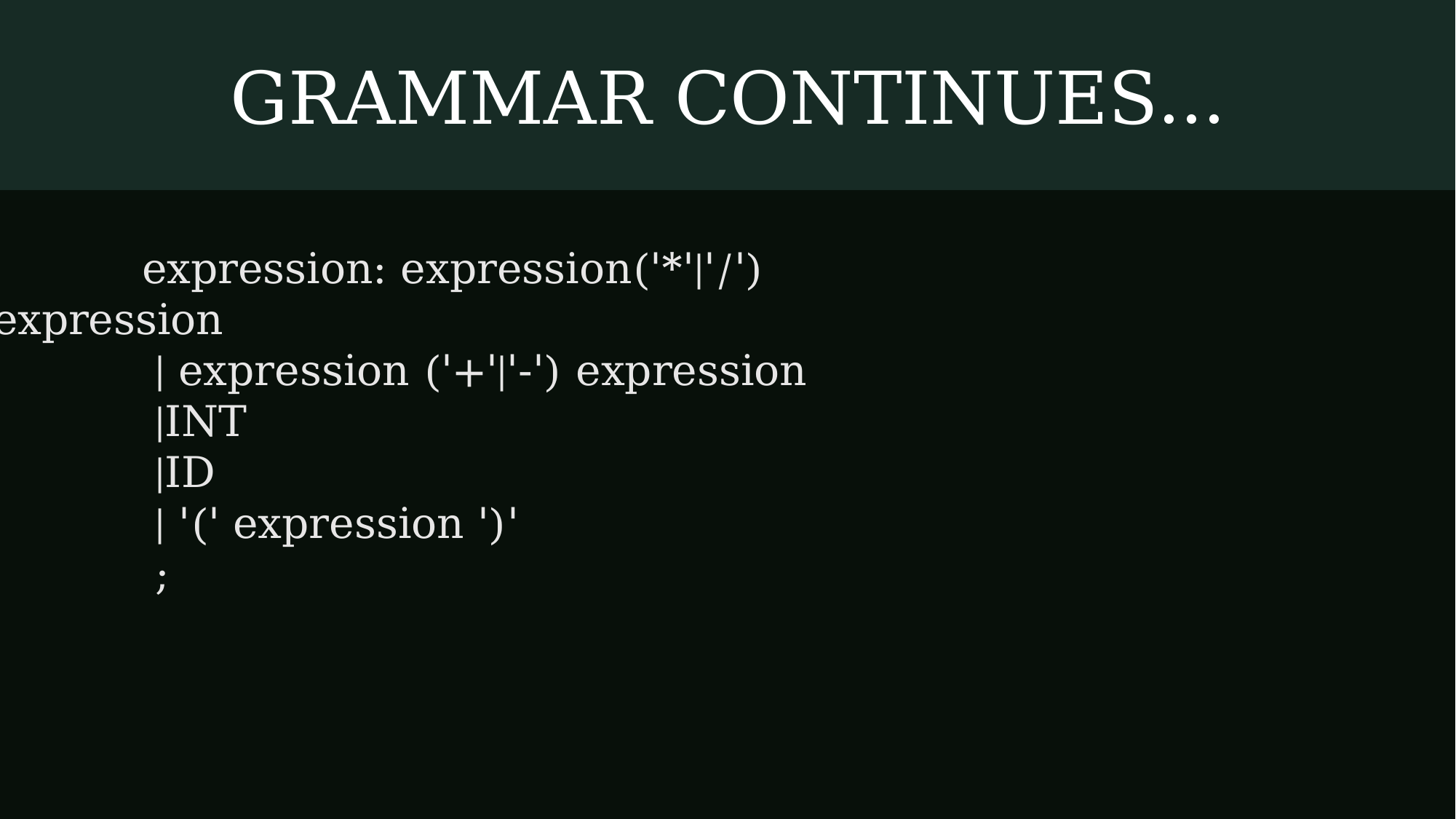

GRAMMAR CONTINUES…
	   expression: expression('*'|'/') expression
	    | expression ('+'|'-') expression
	    |INT
	    |ID
	    | '(' expression ')'
	    ;